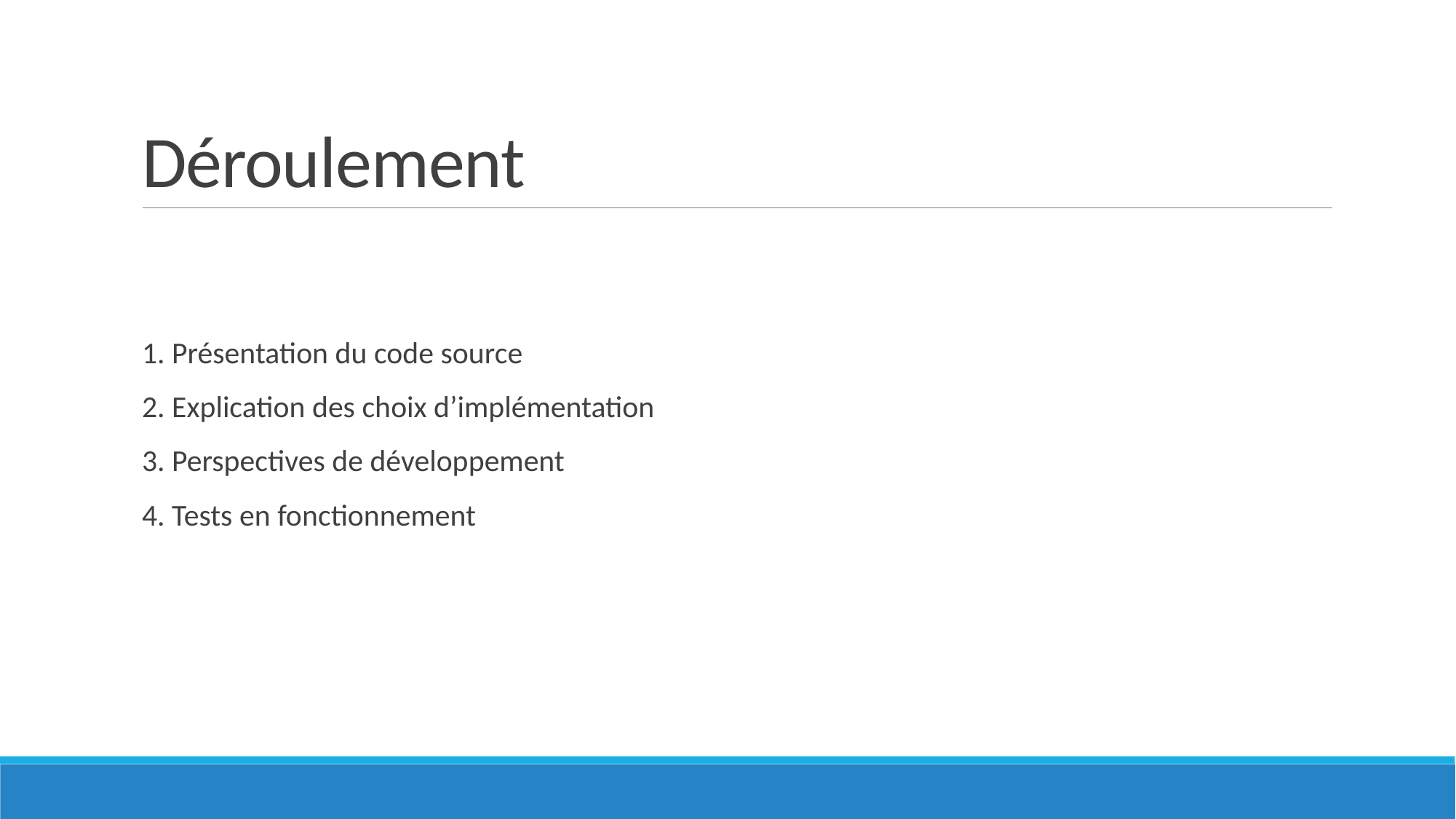

# Déroulement

1. Présentation du code source
2. Explication des choix d’implémentation
3. Perspectives de développement
4. Tests en fonctionnement